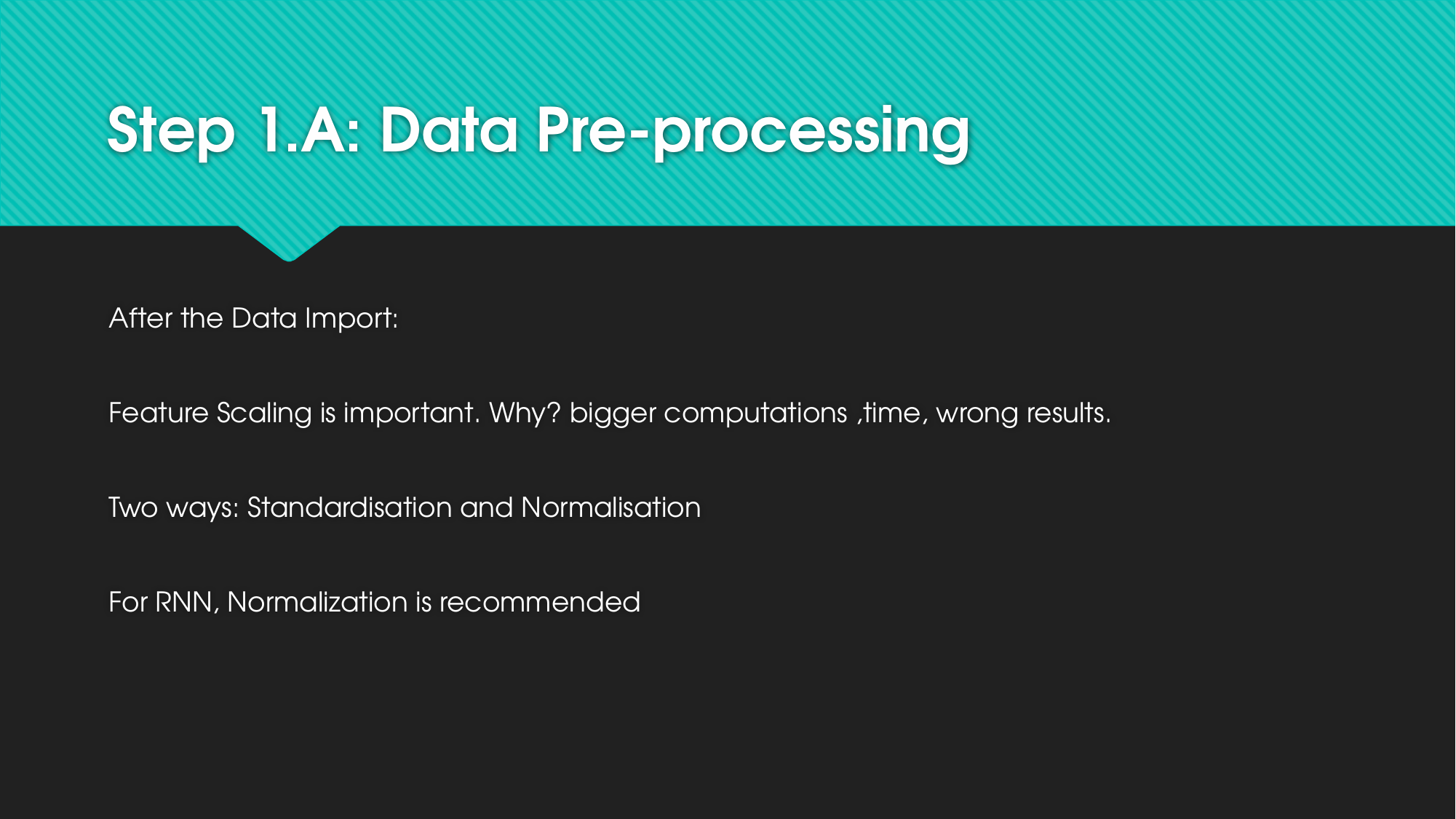

# Step 1.A: Data Pre-processing
After the Data Import:

Feature Scaling is important. Why? bigger computations ,time, wrong results.

Two ways: Standardisation and Normalisation

For RNN, Normalization is recommended